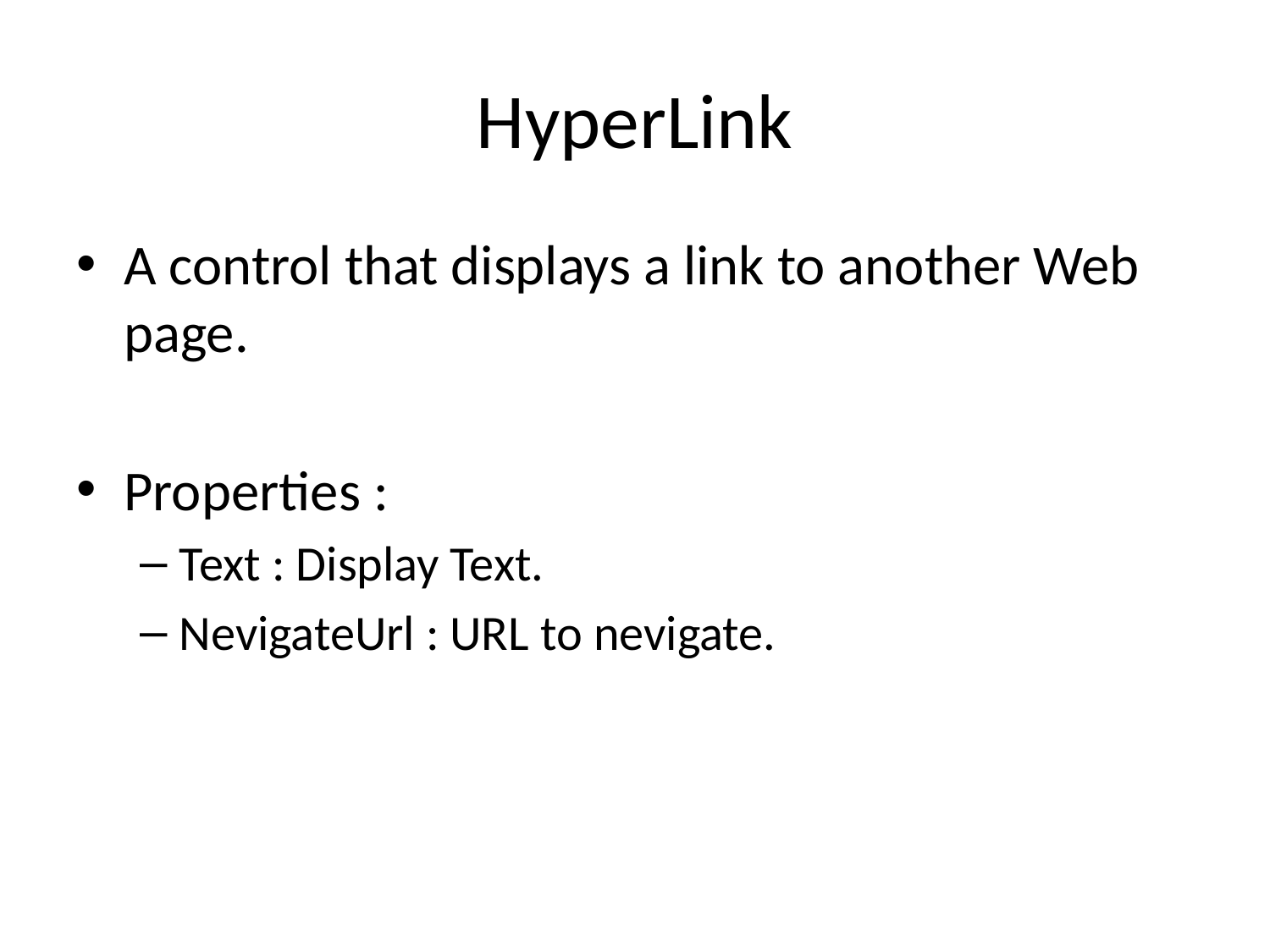

# HyperLink
A control that displays a link to another Web page.

Properties :
Text : Display Text.
NevigateUrl : URL to nevigate.